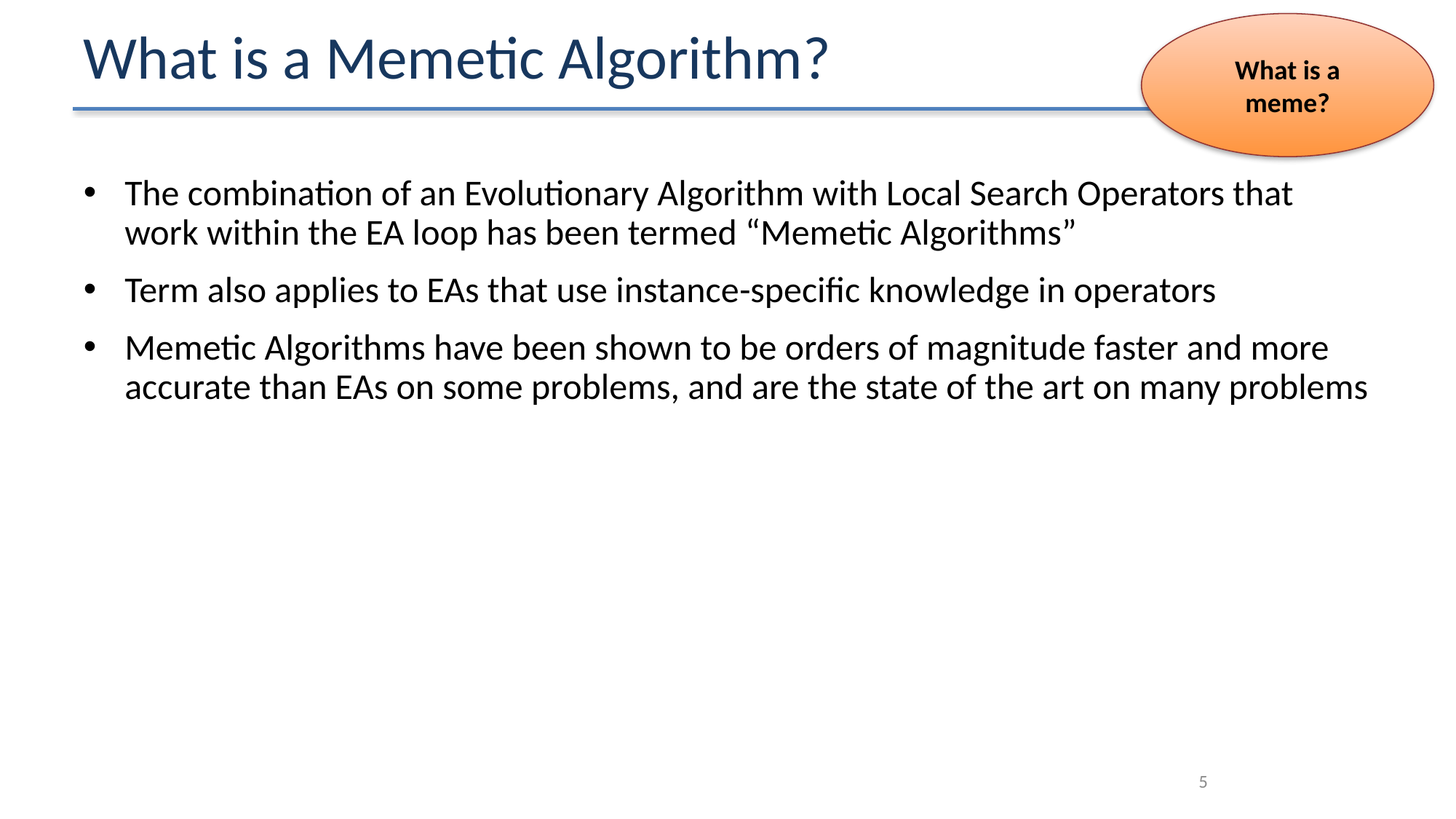

# What is a Memetic Algorithm?
What is a meme?
The combination of an Evolutionary Algorithm with Local Search Operators that work within the EA loop has been termed “Memetic Algorithms”
Term also applies to EAs that use instance-specific knowledge in operators
Memetic Algorithms have been shown to be orders of magnitude faster and more accurate than EAs on some problems, and are the state of the art on many problems
5